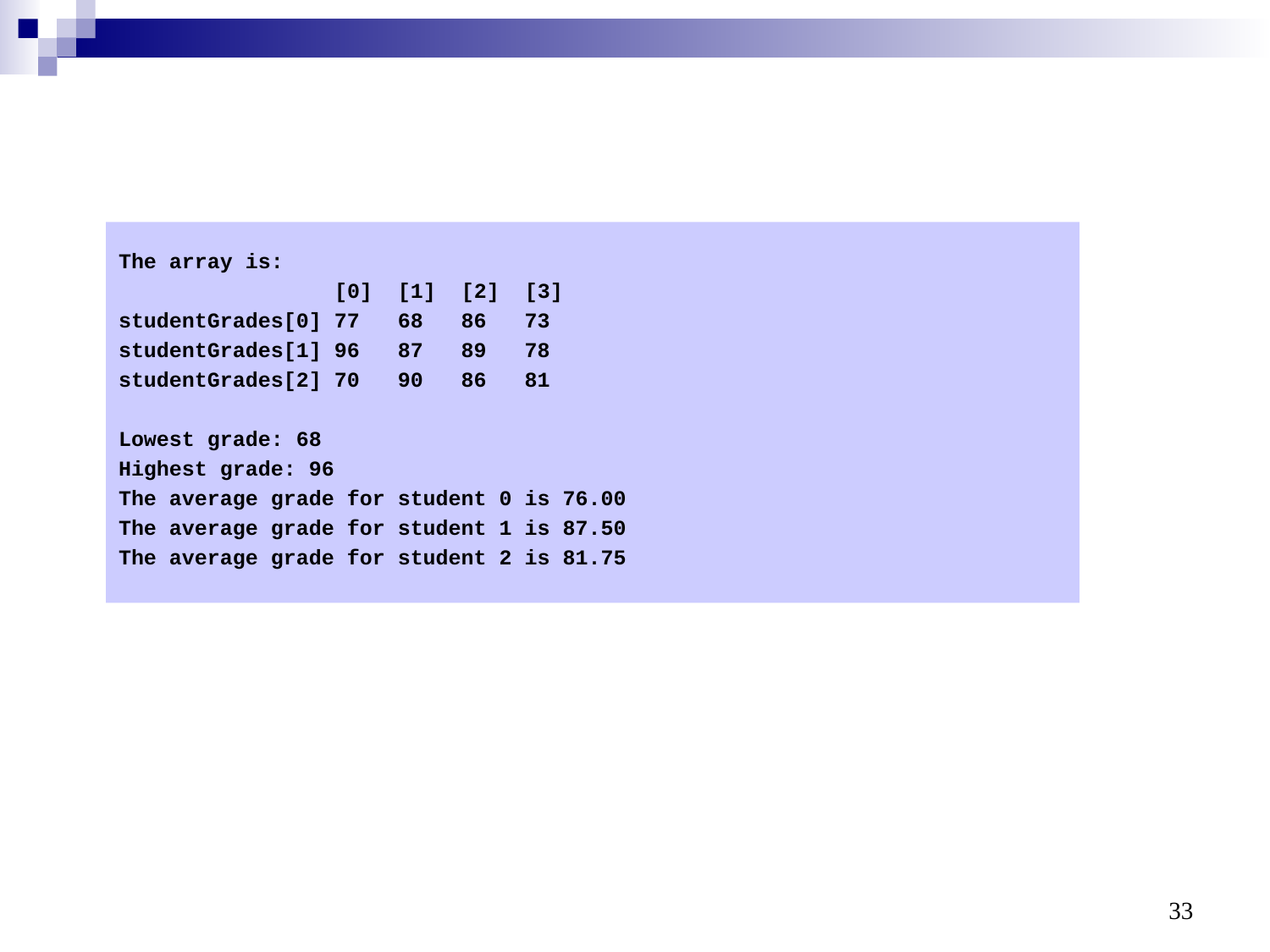

The array is:
                 [0]  [1]  [2]  [3]
studentGrades[0] 77   68   86   73
studentGrades[1] 96   87   89   78
studentGrades[2] 70   90   86   81

Lowest grade: 68
Highest grade: 96
The average grade for student 0 is 76.00
The average grade for student 1 is 87.50
The average grade for student 2 is 81.75

33